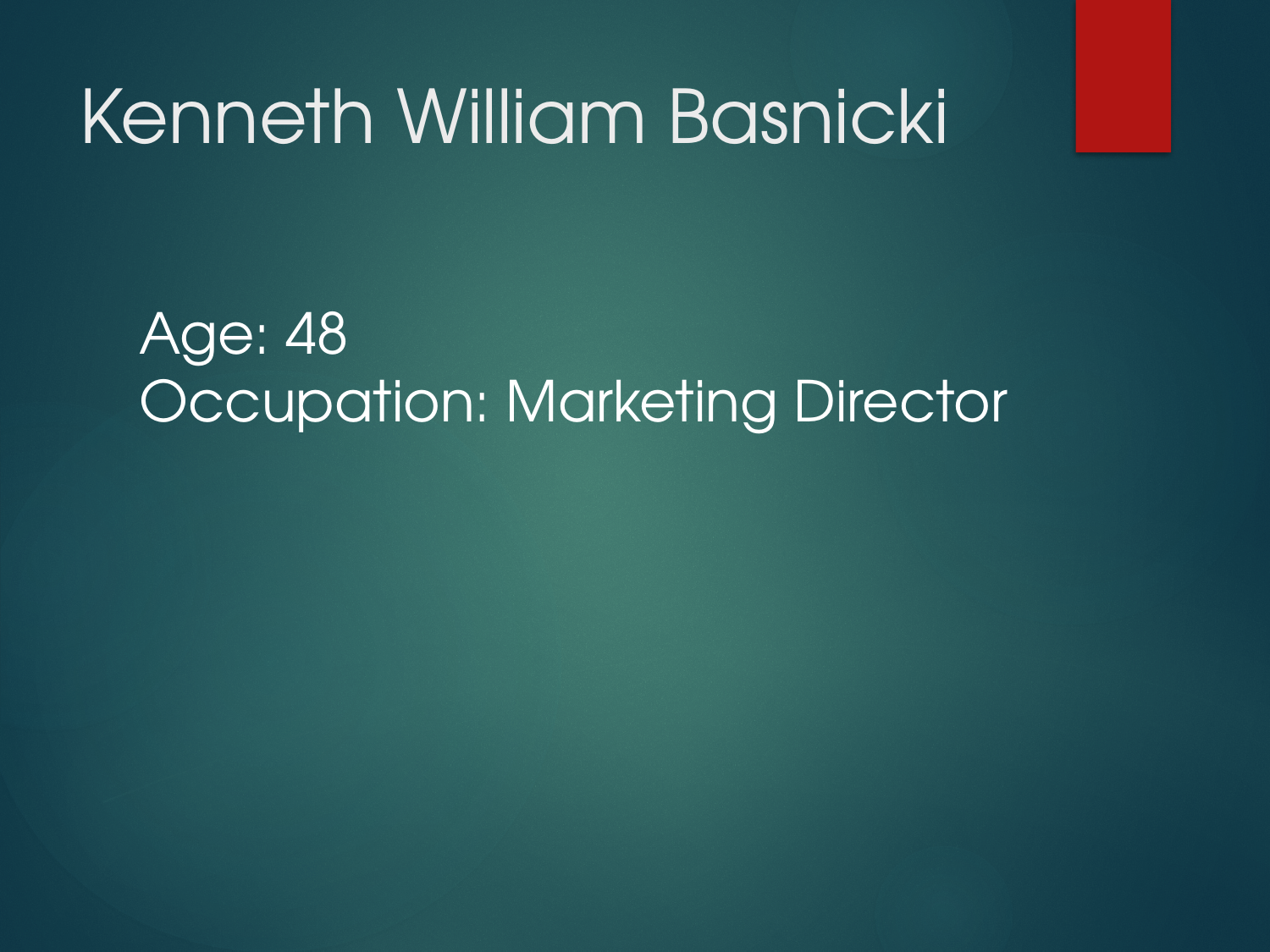

# Kenneth William Basnicki

Age: 48
Occupation: Marketing Director